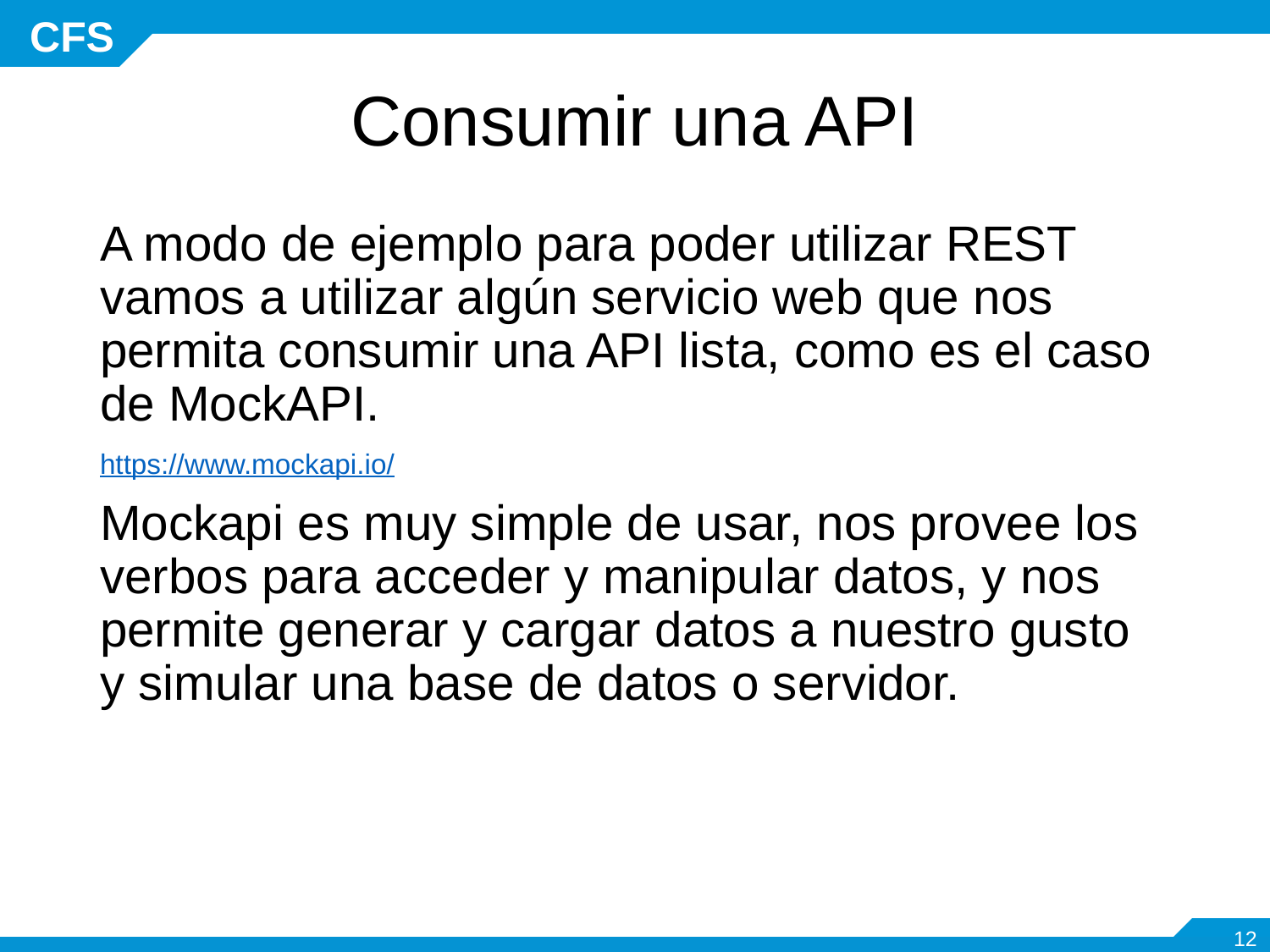

# Consumir una API
A modo de ejemplo para poder utilizar REST vamos a utilizar algún servicio web que nos permita consumir una API lista, como es el caso de MockAPI.
https://www.mockapi.io/
Mockapi es muy simple de usar, nos provee los verbos para acceder y manipular datos, y nos permite generar y cargar datos a nuestro gusto y simular una base de datos o servidor.
12